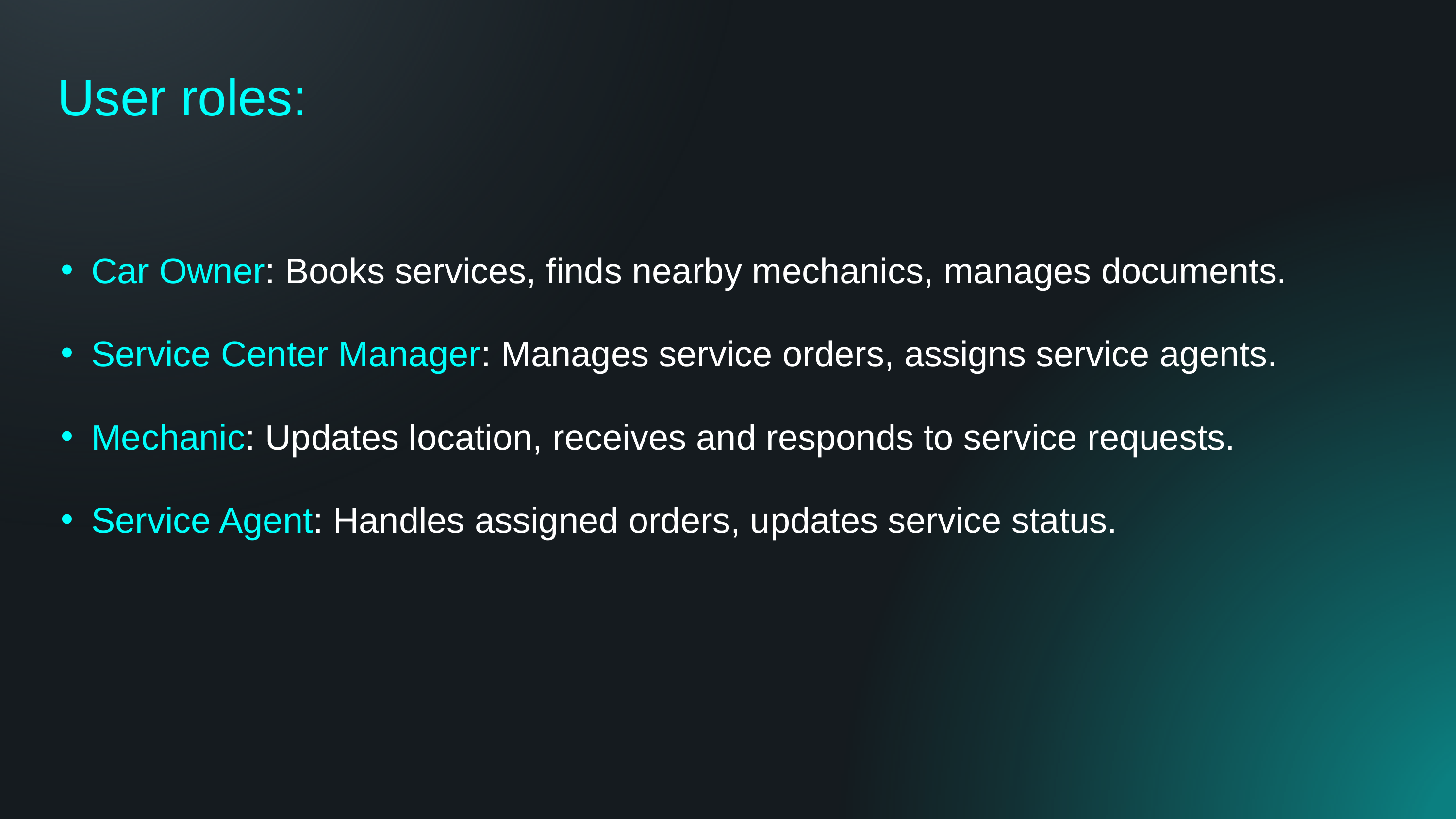

User roles:

Car Owner: Books services, finds nearby mechanics, manages documents.

Service Center Manager: Manages service orders, assigns service agents.

Mechanic: Updates location, receives and responds to service requests.

Service Agent: Handles assigned orders, updates service status.